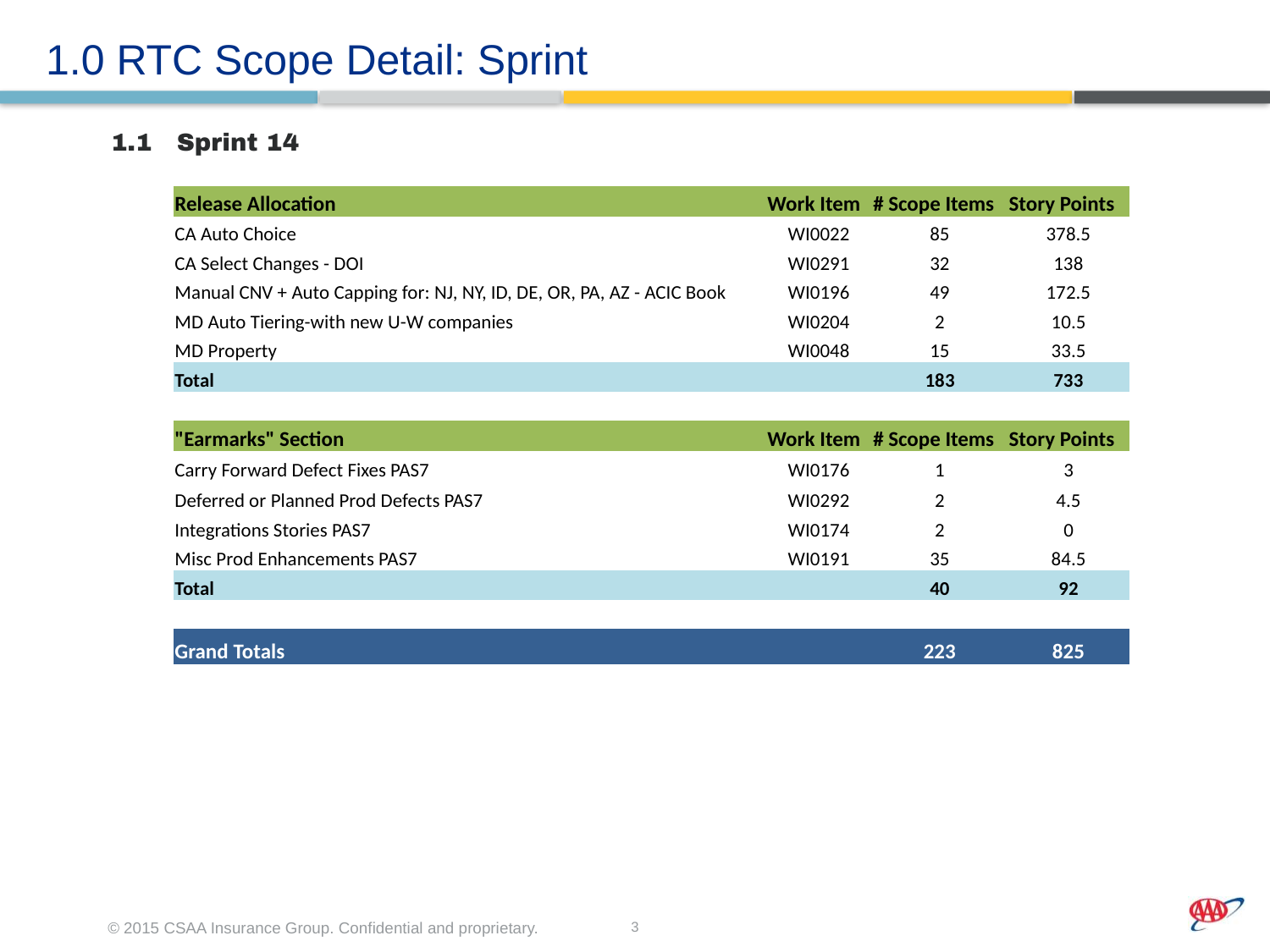

1.0 RTC Scope Detail: Sprint
1.1   Sprint 14
| Release Allocation | Work Item | # Scope Items | Story Points |
| --- | --- | --- | --- |
| CA Auto Choice | WI0022 | 85 | 378.5 |
| CA Select Changes - DOI | WI0291 | 32 | 138 |
| Manual CNV + Auto Capping for: NJ, NY, ID, DE, OR, PA, AZ - ACIC Book | WI0196 | 49 | 172.5 |
| MD Auto Tiering-with new U-W companies | WI0204 | 2 | 10.5 |
| MD Property | WI0048 | 15 | 33.5 |
| Total |  | 183 | 733 |
|  |  |  |  |
| "Earmarks" Section | Work Item | # Scope Items | Story Points |
| Carry Forward Defect Fixes PAS7 | WI0176 | 1 | 3 |
| Deferred or Planned Prod Defects PAS7 | WI0292 | 2 | 4.5 |
| Integrations Stories PAS7 | WI0174 | 2 | 0 |
| Misc Prod Enhancements PAS7 | WI0191 | 35 | 84.5 |
| Total |  | 40 | 92 |
|  |  |  |  |
| Grand Totals |  | 223 | 825 |